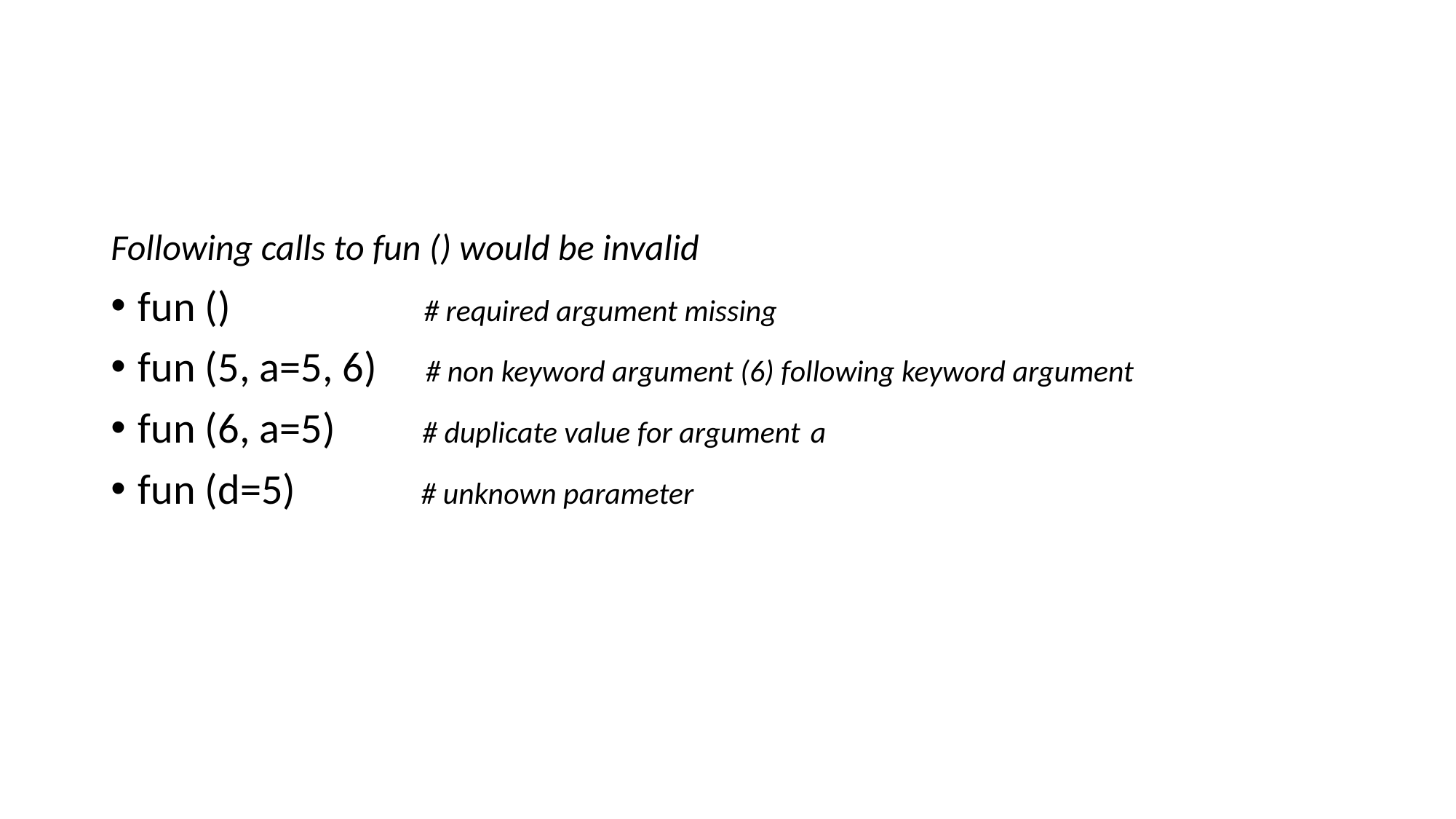

#
Following calls to fun () would be invalid
fun ()                    # required argument missing
fun (5, a=5, 6)     # non keyword argument (6) following keyword argument
fun (6, a=5)         # duplicate value for argument a
fun (d=5)             # unknown parameter